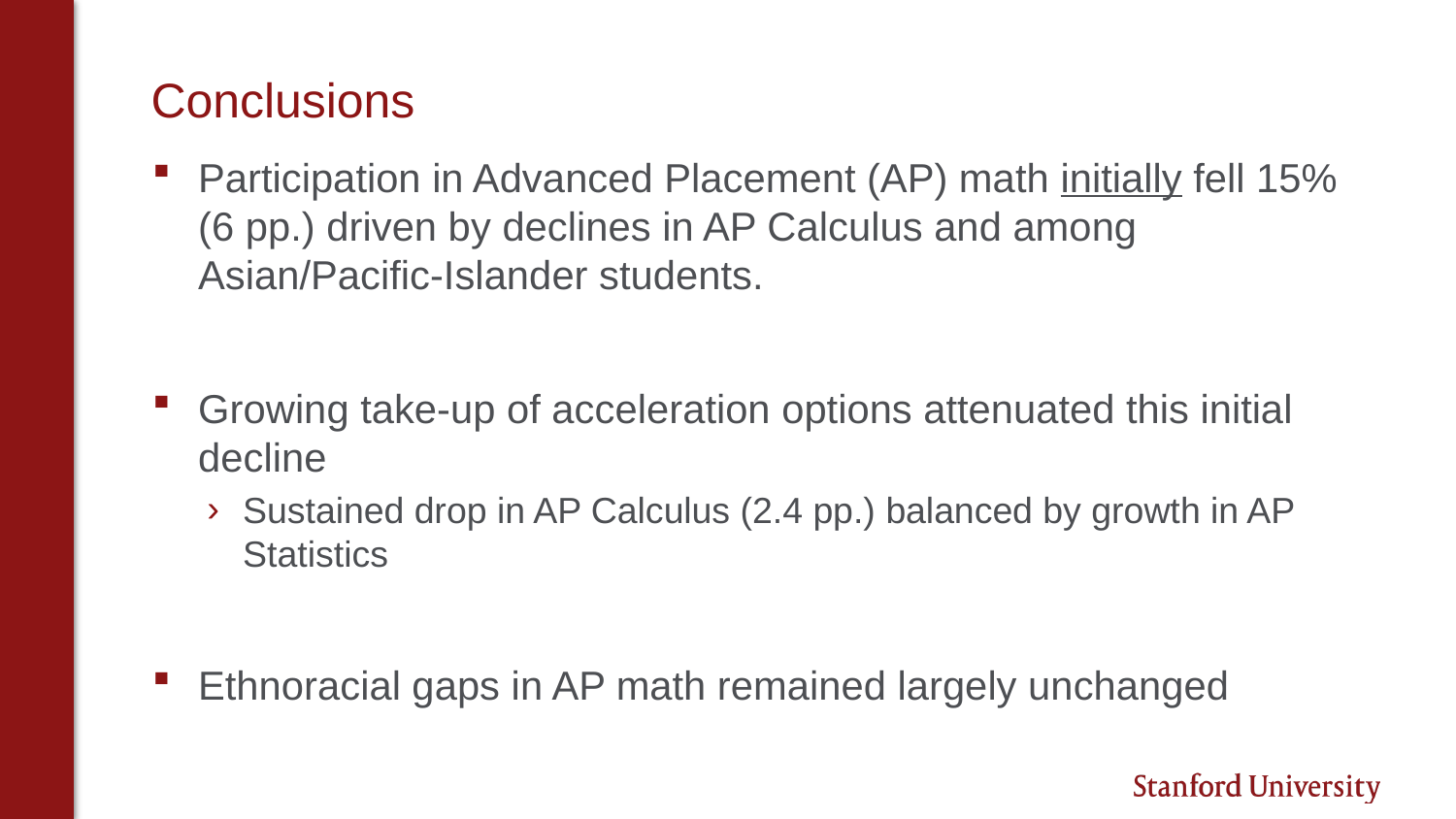

# Conclusions
Participation in Advanced Placement (AP) math initially fell 15% (6 pp.) driven by declines in AP Calculus and among Asian/Pacific-Islander students.

Growing take-up of acceleration options attenuated this initial decline
Sustained drop in AP Calculus (2.4 pp.) balanced by growth in AP Statistics

Ethnoracial gaps in AP math remained largely unchanged